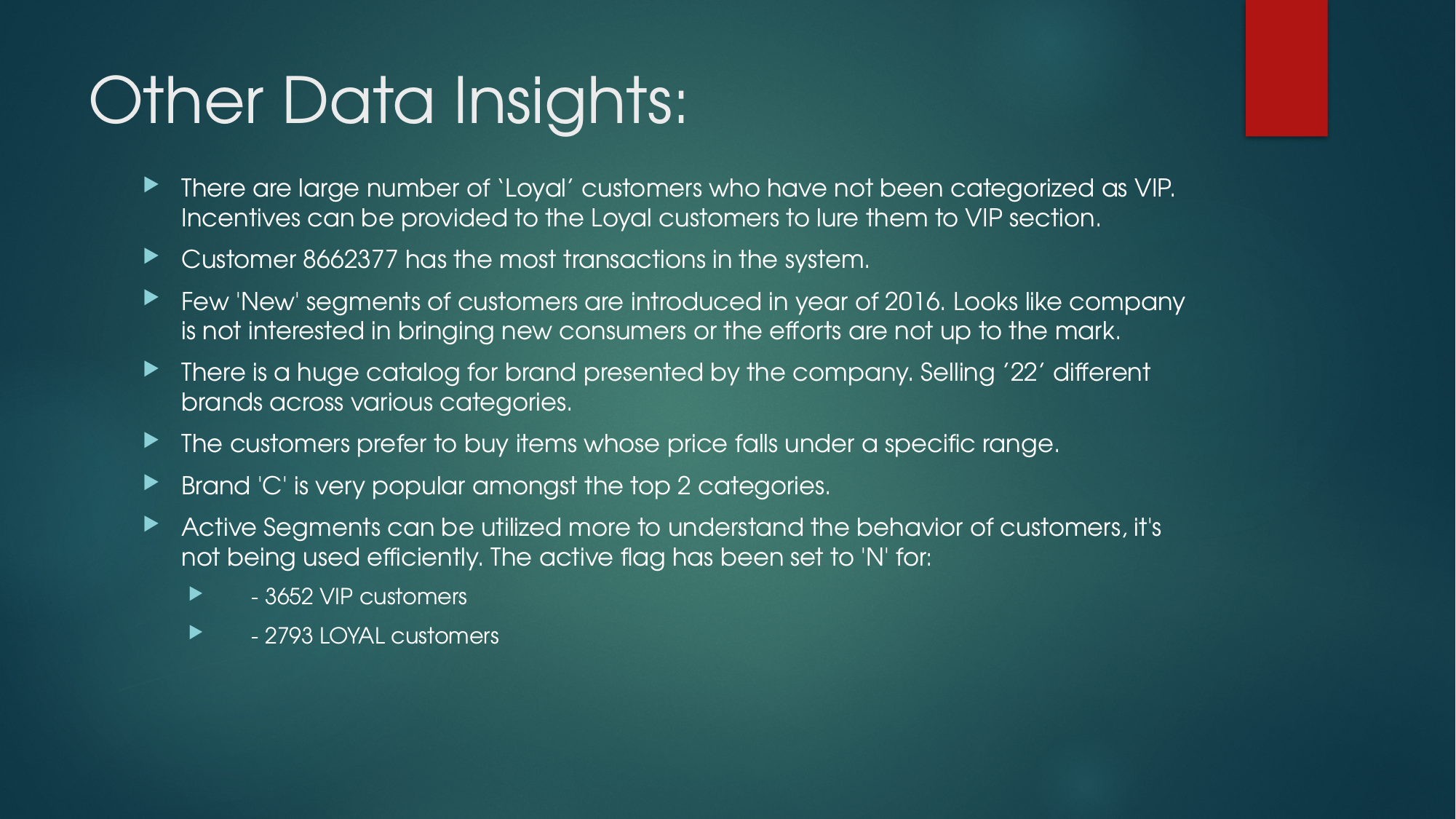

# Other Data Insights:
There are large number of ‘Loyal’ customers who have not been categorized as VIP. Incentives can be provided to the Loyal customers to lure them to VIP section.
Customer 8662377 has the most transactions in the system.
Few 'New' segments of customers are introduced in year of 2016. Looks like company is not interested in bringing new consumers or the efforts are not up to the mark.
There is a huge catalog for brand presented by the company. Selling ’22’ different brands across various categories.
The customers prefer to buy items whose price falls under a specific range.
Brand 'C' is very popular amongst the top 2 categories.
Active Segments can be utilized more to understand the behavior of customers, it's not being used efficiently. The active flag has been set to 'N' for:
     - 3652 VIP customers
     - 2793 LOYAL customers